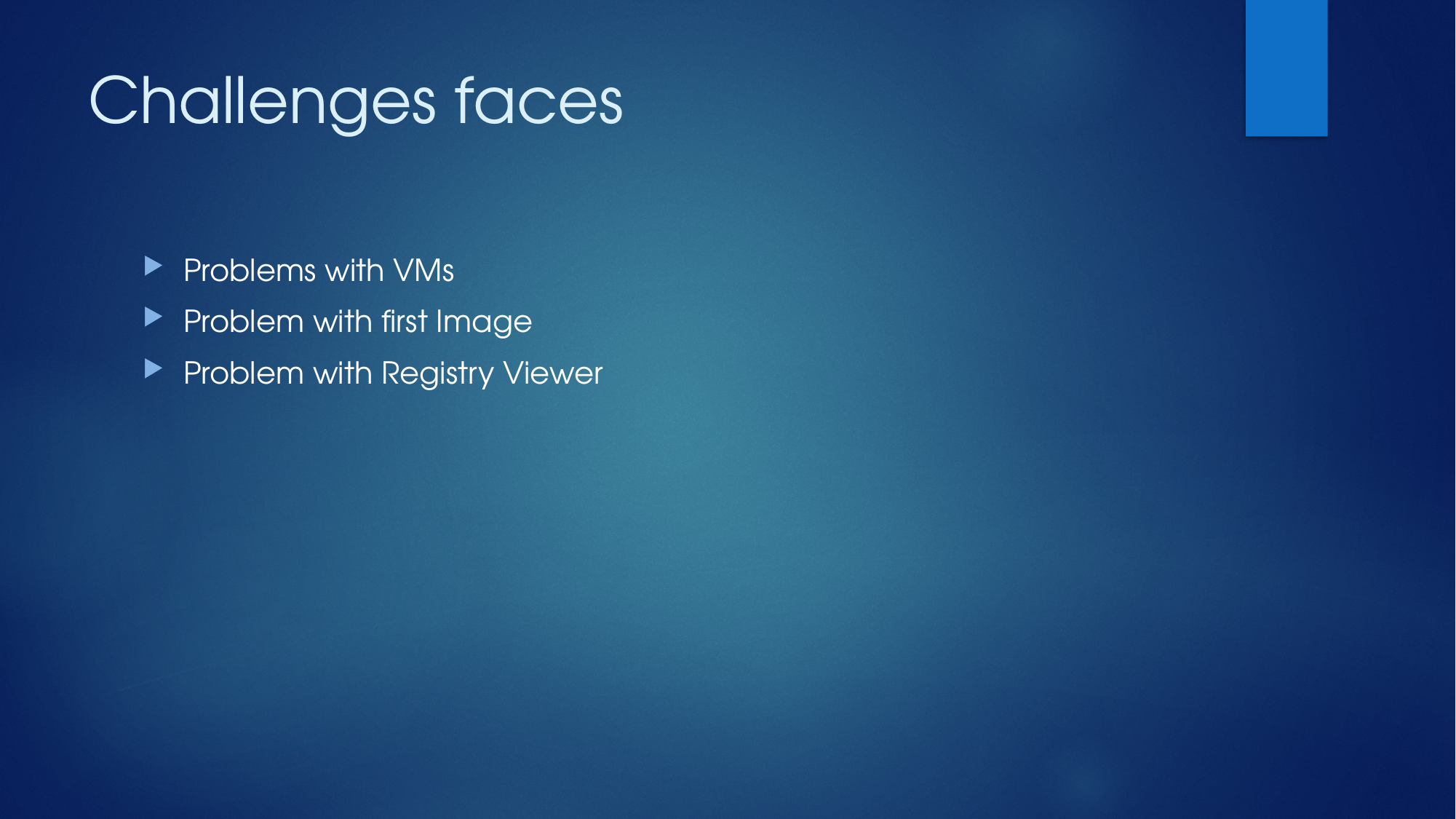

# Challenges faces
Problems with VMs
Problem with first Image
Problem with Registry Viewer